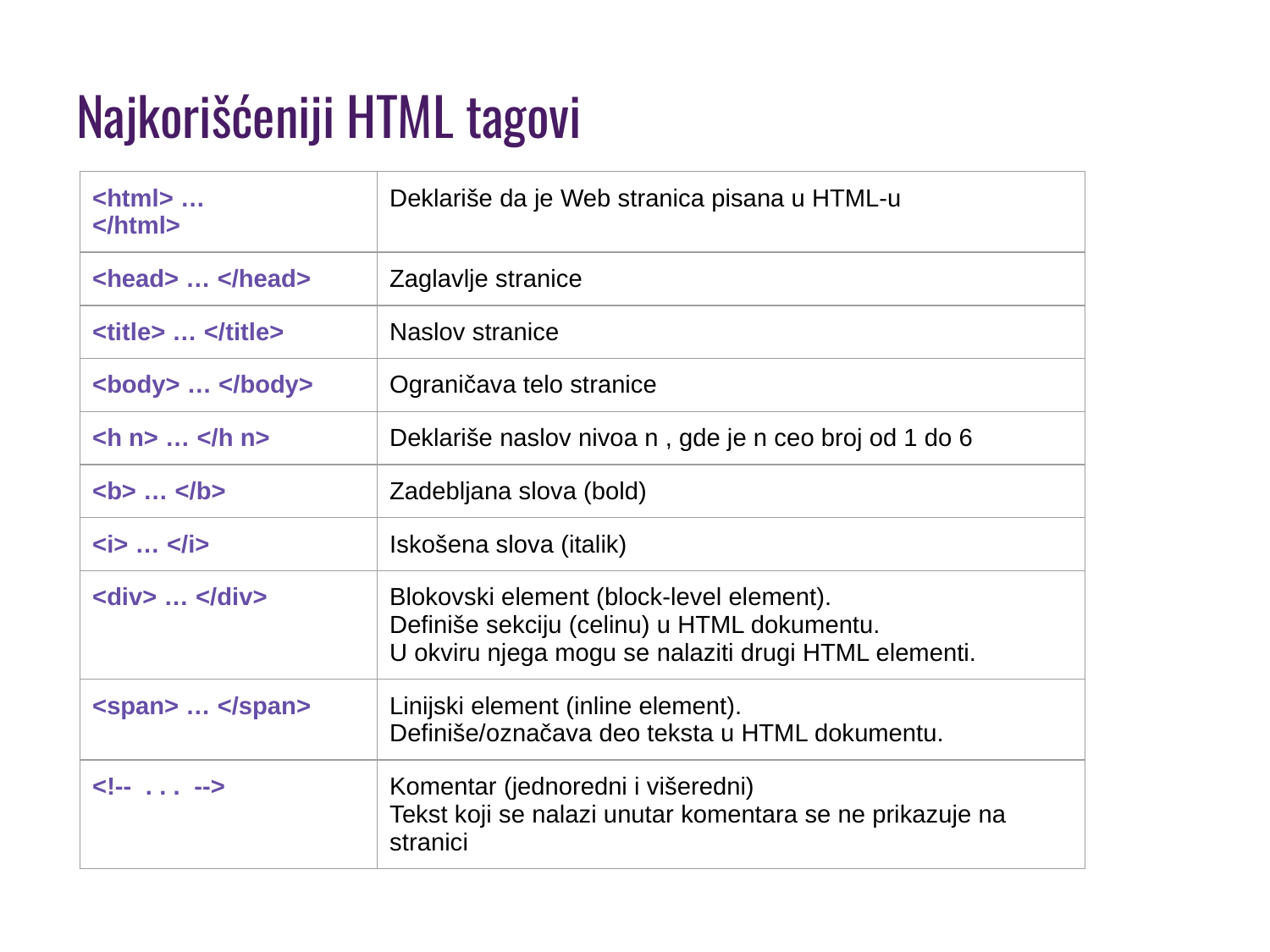

# Najkorišćeniji HTML tagovi
| <html> … </html> | Deklariše da je Web stranica pisana u HTML-u |
| --- | --- |
| <head> … </head> | Zaglavlje stranice |
| <title> … </title> | Naslov stranice |
| <body> … </body> | Ograničava telo stranice |
| <h n> … </h n> | Deklariše naslov nivoa n , gde je n ceo broj od 1 do 6 |
| <b> … </b> | Zadebljana slova (bold) |
| <i> … </i> | Iskošena slova (italik) |
| <div> … </div> | Blokovski element (block-level element). Definiše sekciju (celinu) u HTML dokumentu. U okviru njega mogu se nalaziti drugi HTML elementi. |
| <span> … </span> | Linijski element (inline element). Definiše/označava deo teksta u HTML dokumentu. |
| <!-- . . . --> | Komentar (jednoredni i višeredni) Tekst koji se nalazi unutar komentara se ne prikazuje na stranici |